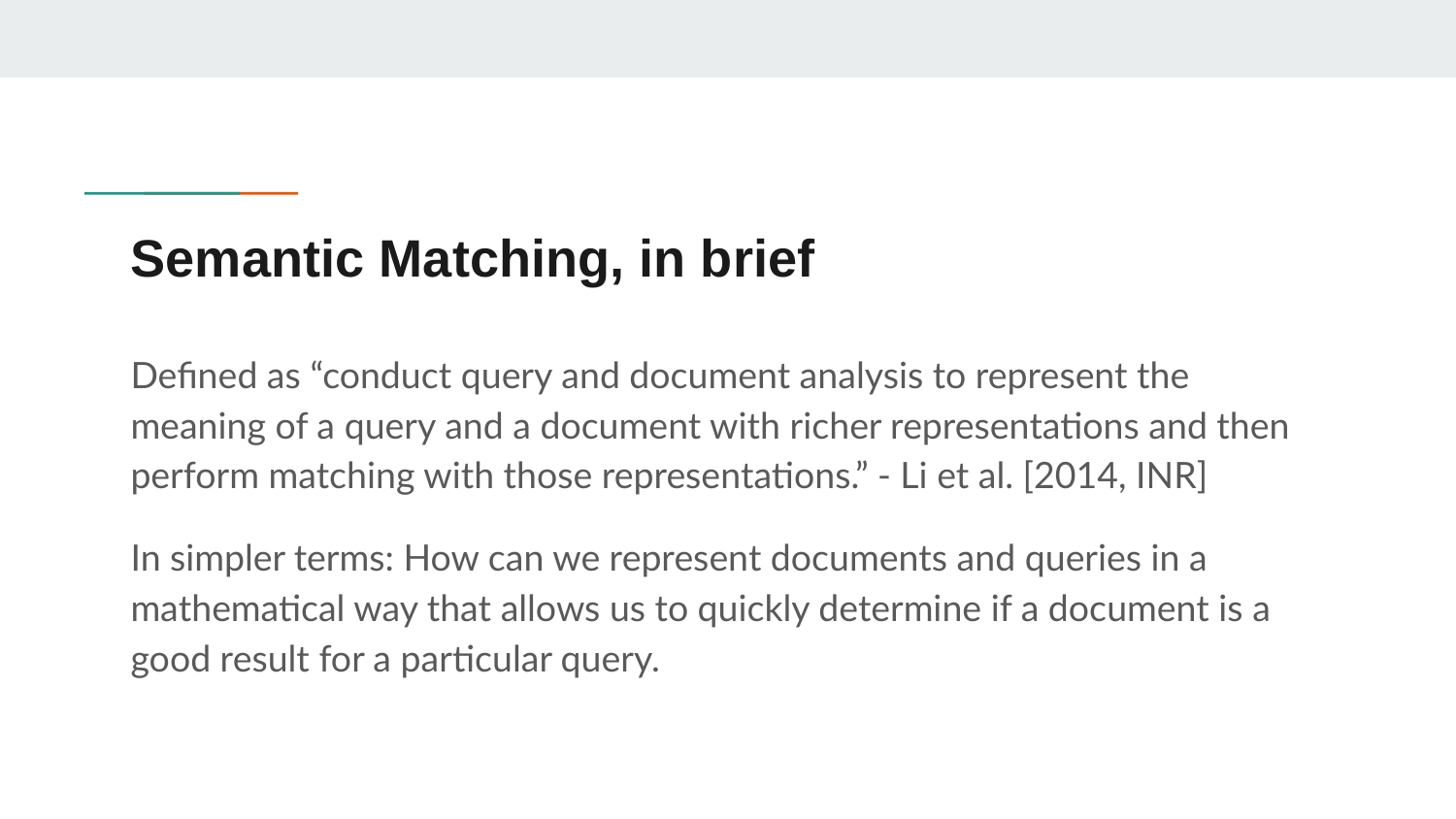

# Semantic Matching, in brief
Defined as “conduct query and document analysis to represent the meaning of a query and a document with richer representations and then perform matching with those representations.” - Li et al. [2014, INR]
In simpler terms: How can we represent documents and queries in a mathematical way that allows us to quickly determine if a document is a good result for a particular query.